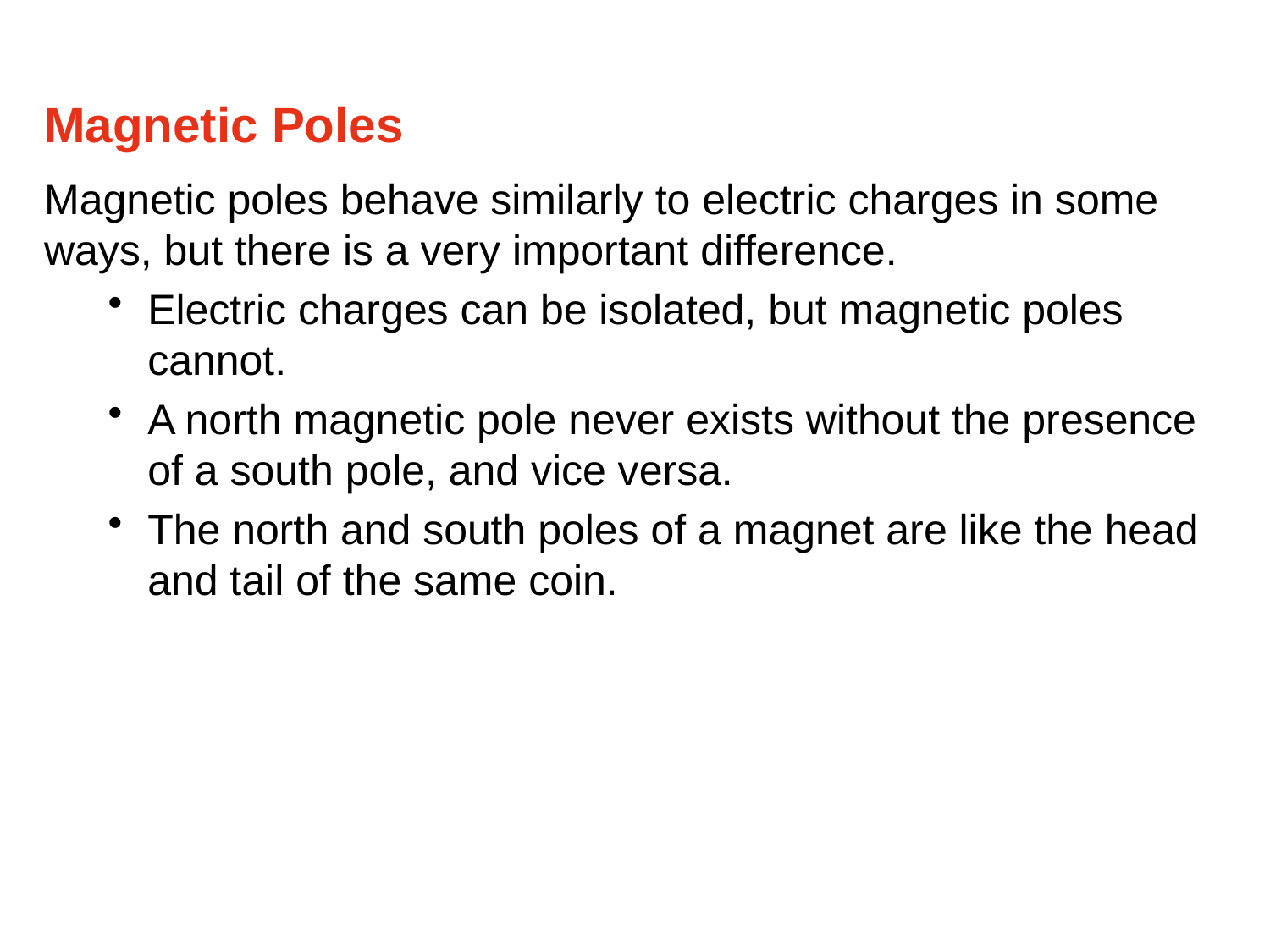

Magnetic Poles
Magnetic poles behave similarly to electric charges in some ways, but there is a very important difference.
Electric charges can be isolated, but magnetic poles cannot.
A north magnetic pole never exists without the presence of a south pole, and vice versa.
The north and south poles of a magnet are like the head and tail of the same coin.